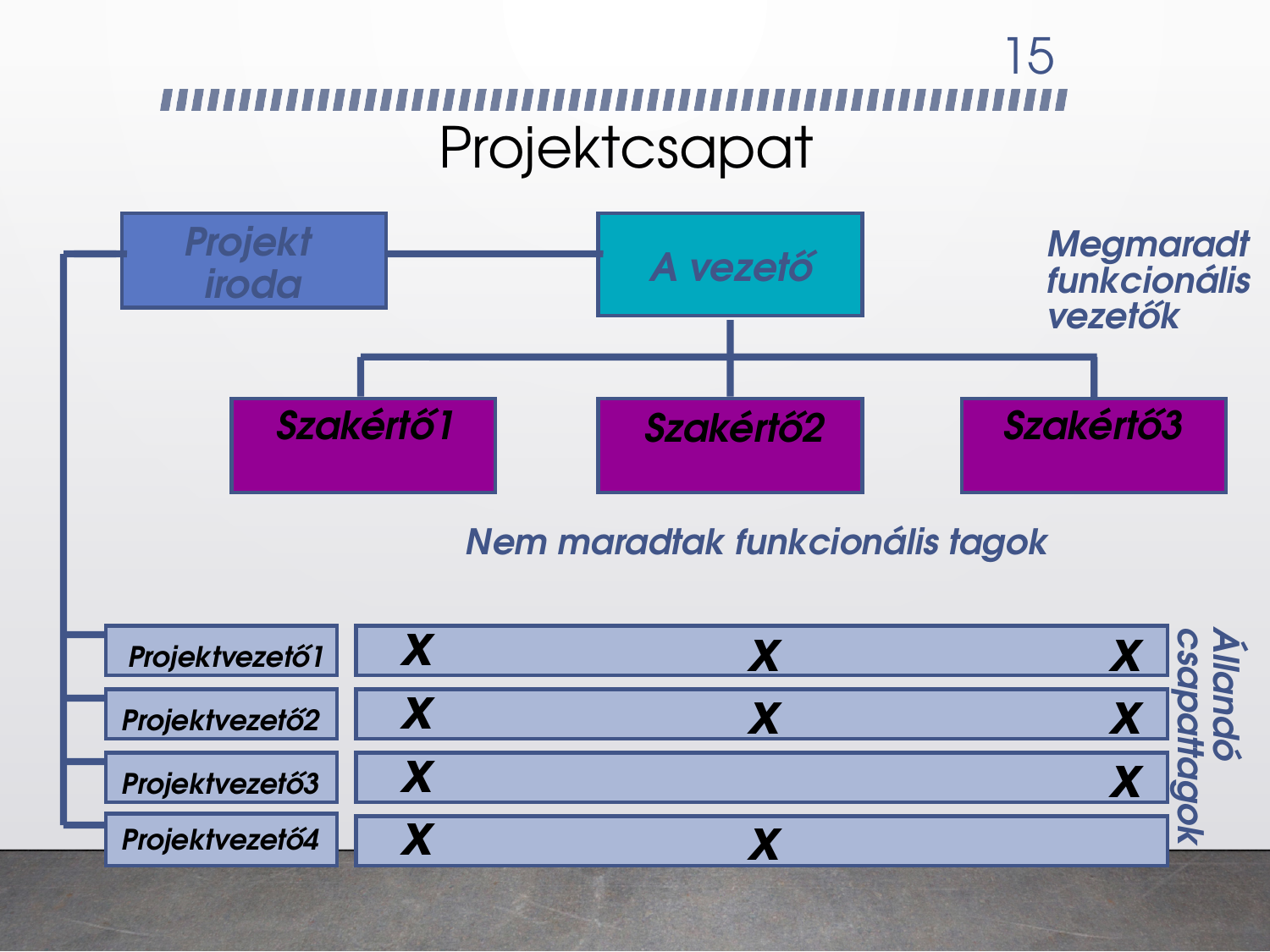

15
# Projektcsapat

Projekt
iroda
Megmaradt
funkcionális
vezetők
A vezető

Szakértő1
Szakértő3
Szakértő2
Nem maradtak funkcionális tagok
x
x
x
x
x
x

x
x
x
x

Projektvezető1

Projektvezető2
Állandó
csapattagok

Projektvezető3

Projektvezető4